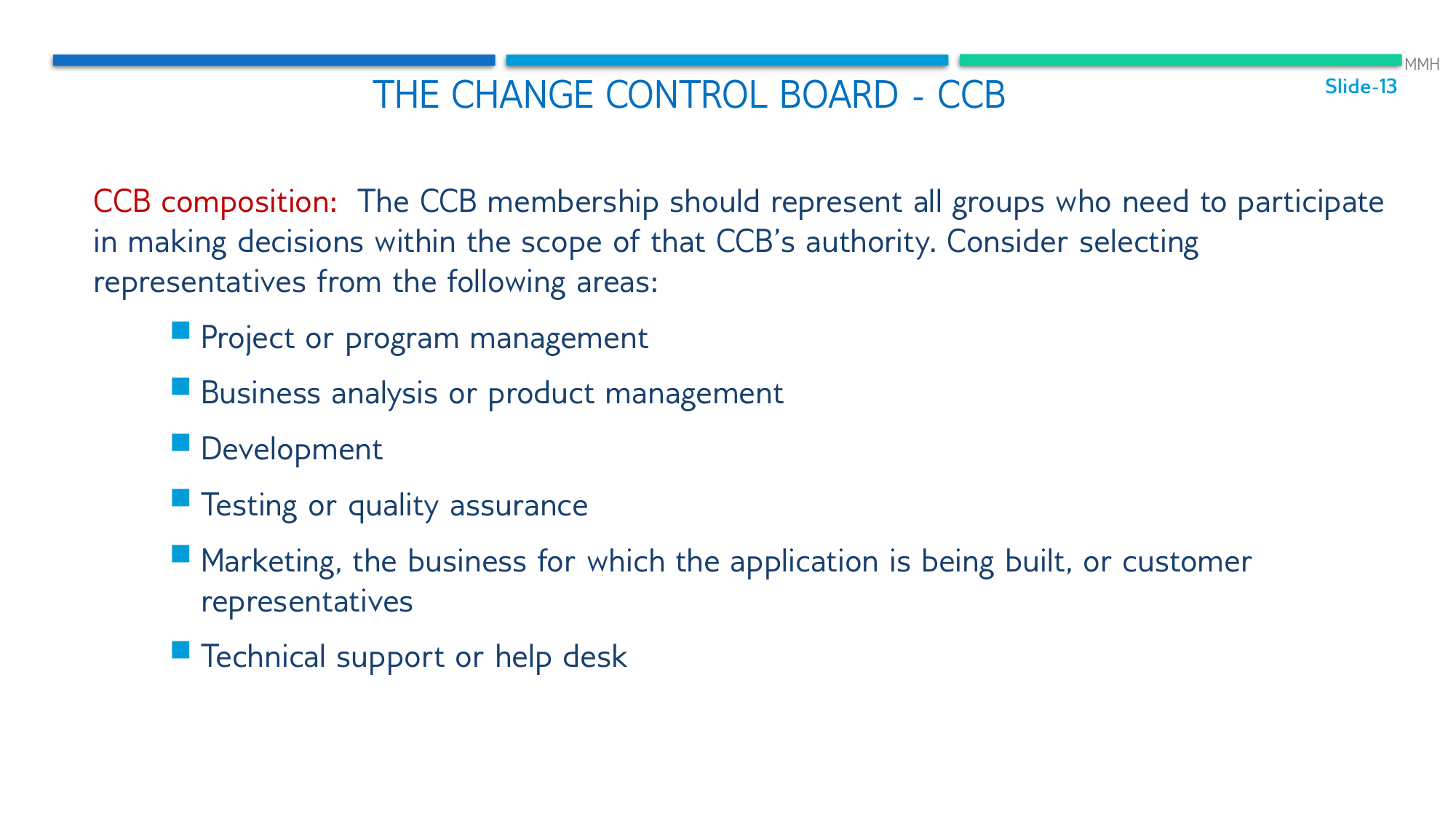

Slide-13
  MMH
The change control board - CCB
CCB composition:  The CCB membership should represent all groups who need to participate in making decisions within the scope of that CCB’s authority. Consider selecting representatives from the following areas:
Project or program management
Business analysis or product management
Development
Testing or quality assurance
Marketing, the business for which the application is being built, or customer representatives
Technical support or help desk